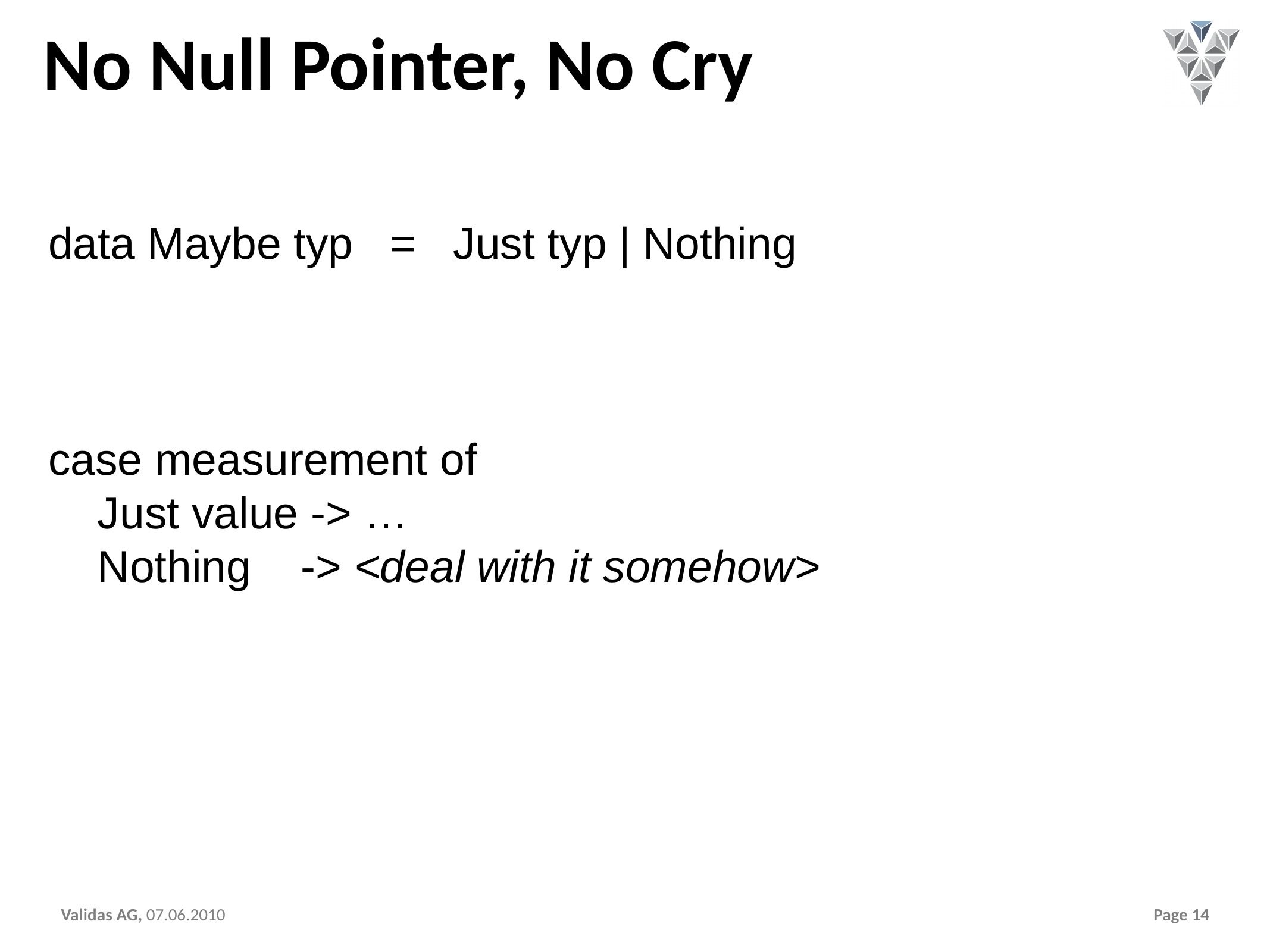

# No Null Pointer, No Cry
data Maybe typ   =   Just typ | Nothing
case measurement of
    Just value -> …
    Nothing    -> <deal with it somehow>